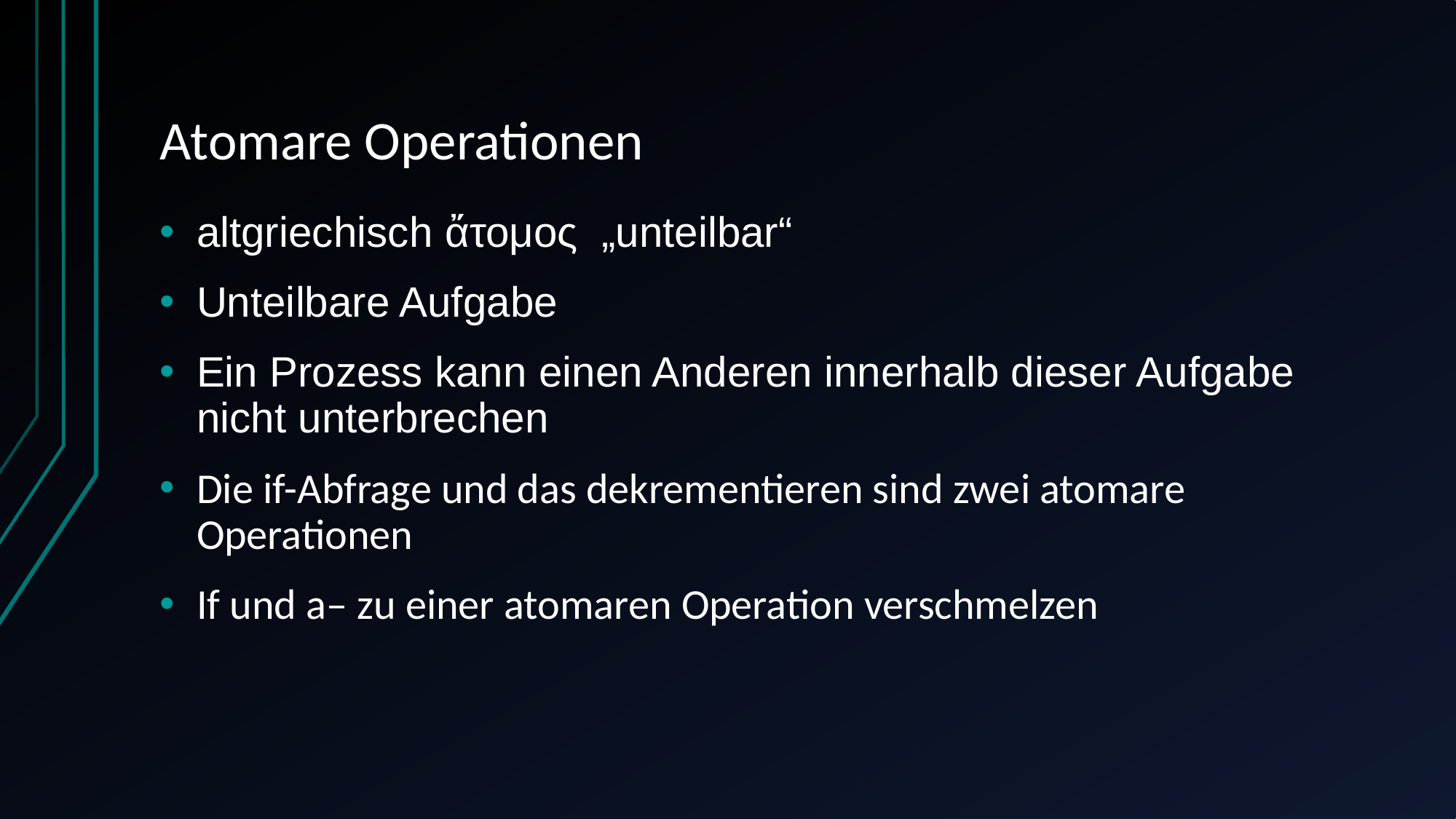

# Atomare Operationen
altgriechisch ἄτομος  „unteilbar“
Unteilbare Aufgabe
Ein Prozess kann einen Anderen innerhalb dieser Aufgabe nicht unterbrechen
Die if-Abfrage und das dekrementieren sind zwei atomare Operationen
If und a– zu einer atomaren Operation verschmelzen